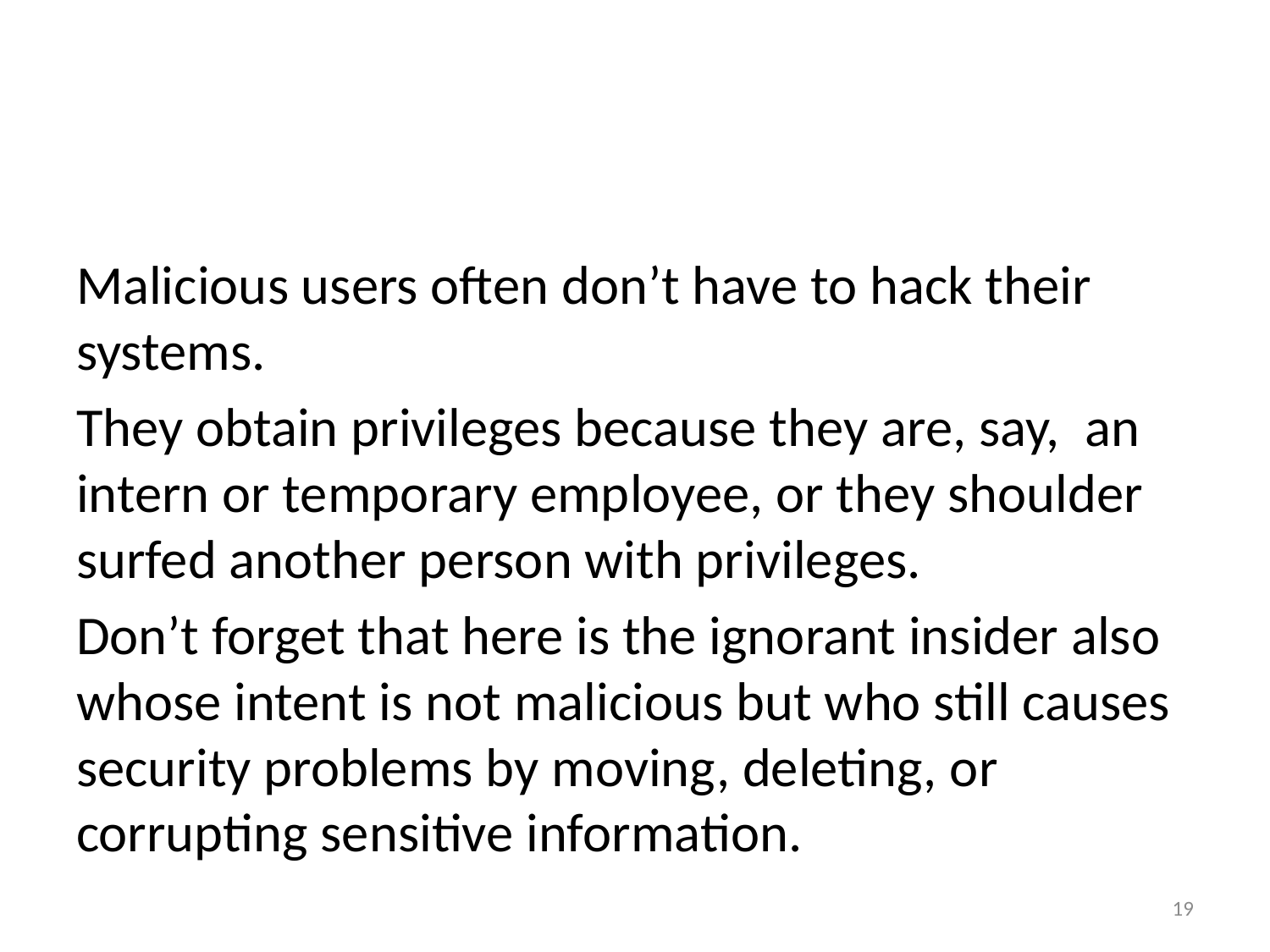

#
Malicious users often don’t have to hack their systems.
They obtain privileges because they are, say,  an intern or temporary employee, or they shoulder surfed another person with privileges.
Don’t forget that here is the ignorant insider also whose intent is not malicious but who still causes security problems by moving, deleting, or corrupting sensitive information.
19